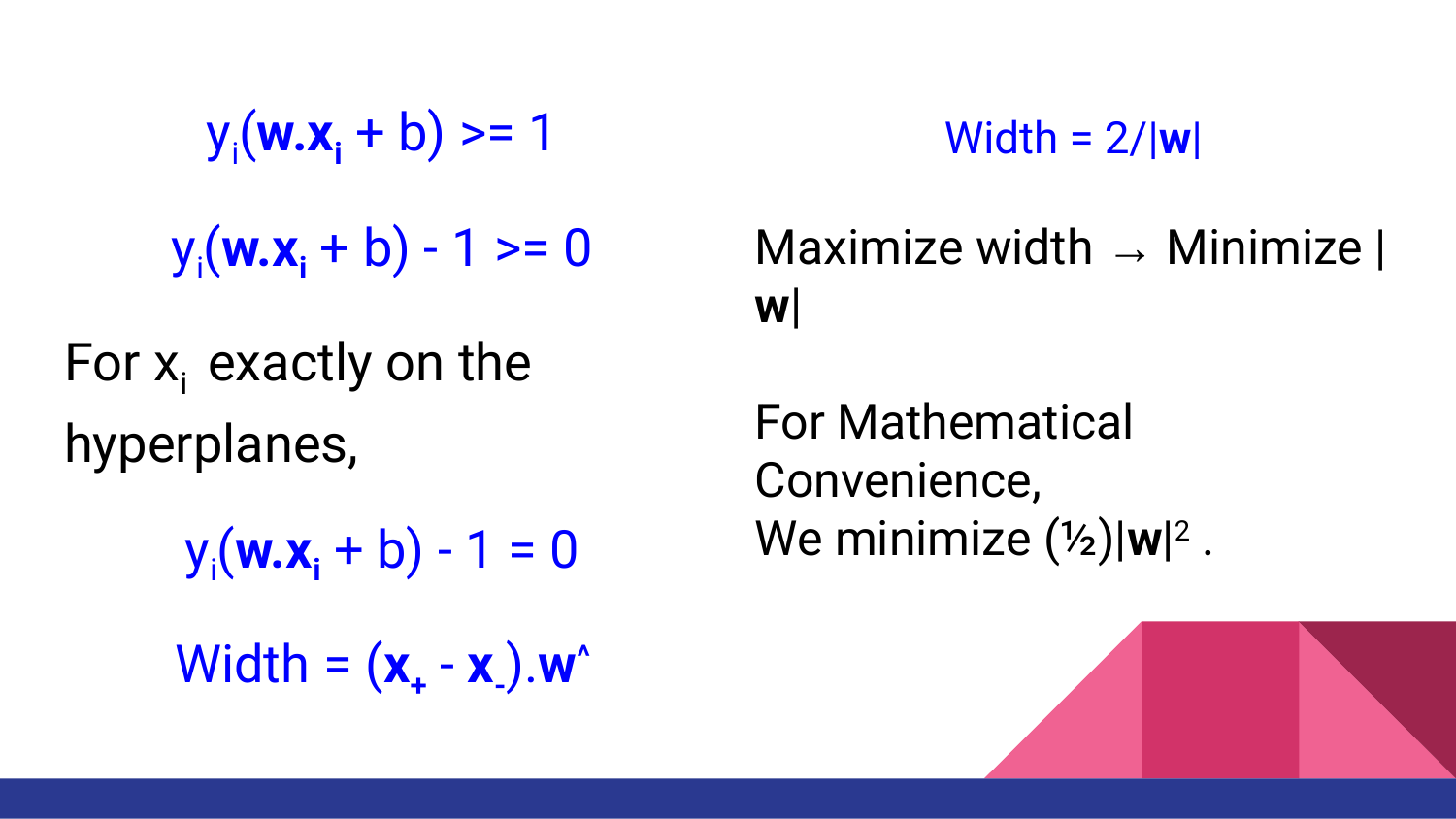

yi(w.xi + b) >= 1
yi(w.xi + b) - 1 >= 0
For xi  exactly on the hyperplanes,
yi(w.xi + b) - 1 = 0
Width = (x+ - x-).w^
Width = 2/|w|

Maximize width → Minimize |w|

For Mathematical Convenience,
We minimize (½)|w|2 .